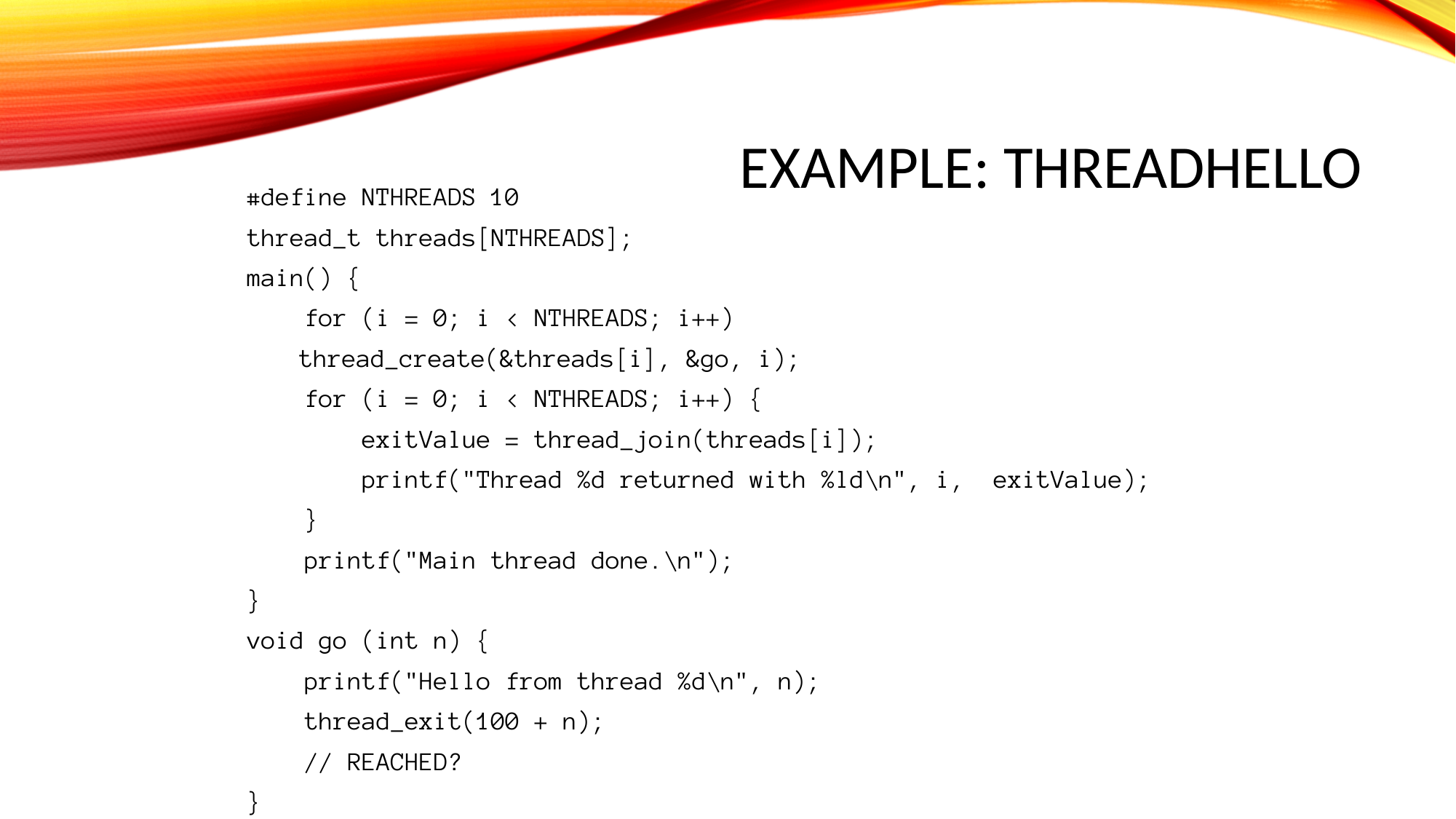

# Example: threadHello
#define NTHREADS 10
thread_t threads[NTHREADS];
main() {
    for (i = 0; i < NTHREADS; i++)
		  thread_create(&threads[i], &go, i);
    for (i = 0; i < NTHREADS; i++) {
        exitValue = thread_join(threads[i]);
        printf("Thread %d returned with %ld\n", i,  exitValue);
    }
    printf("Main thread done.\n");
}
void go (int n) {
    printf("Hello from thread %d\n", n);
    thread_exit(100 + n);
    // REACHED?
}